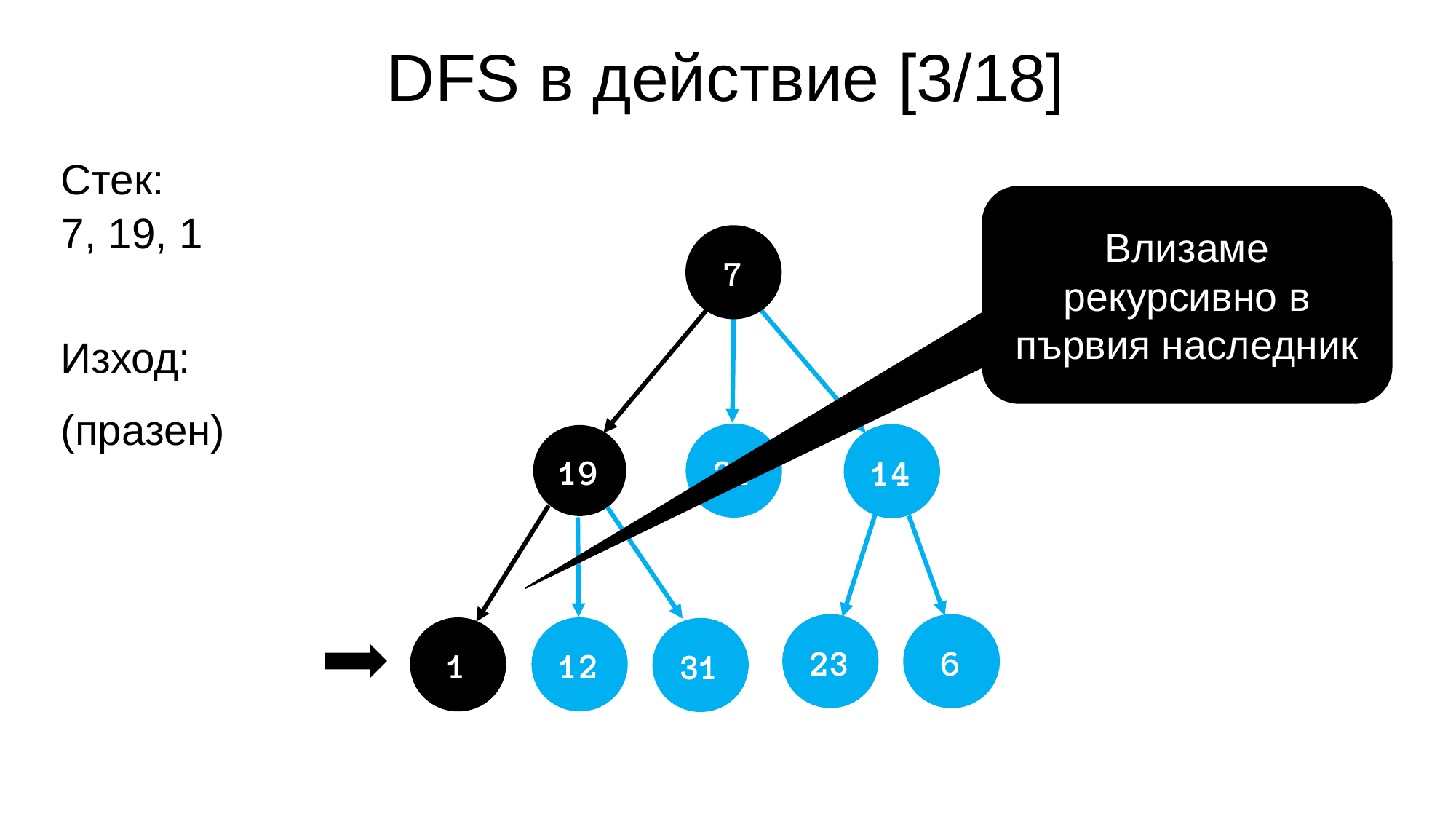

DFS в действие [3/18]
Стек:
7, 19, 1

Изход:
(празен)
Влизаме рекурсивно в първия наследник
7
21
19
14
23
6
12
1
31